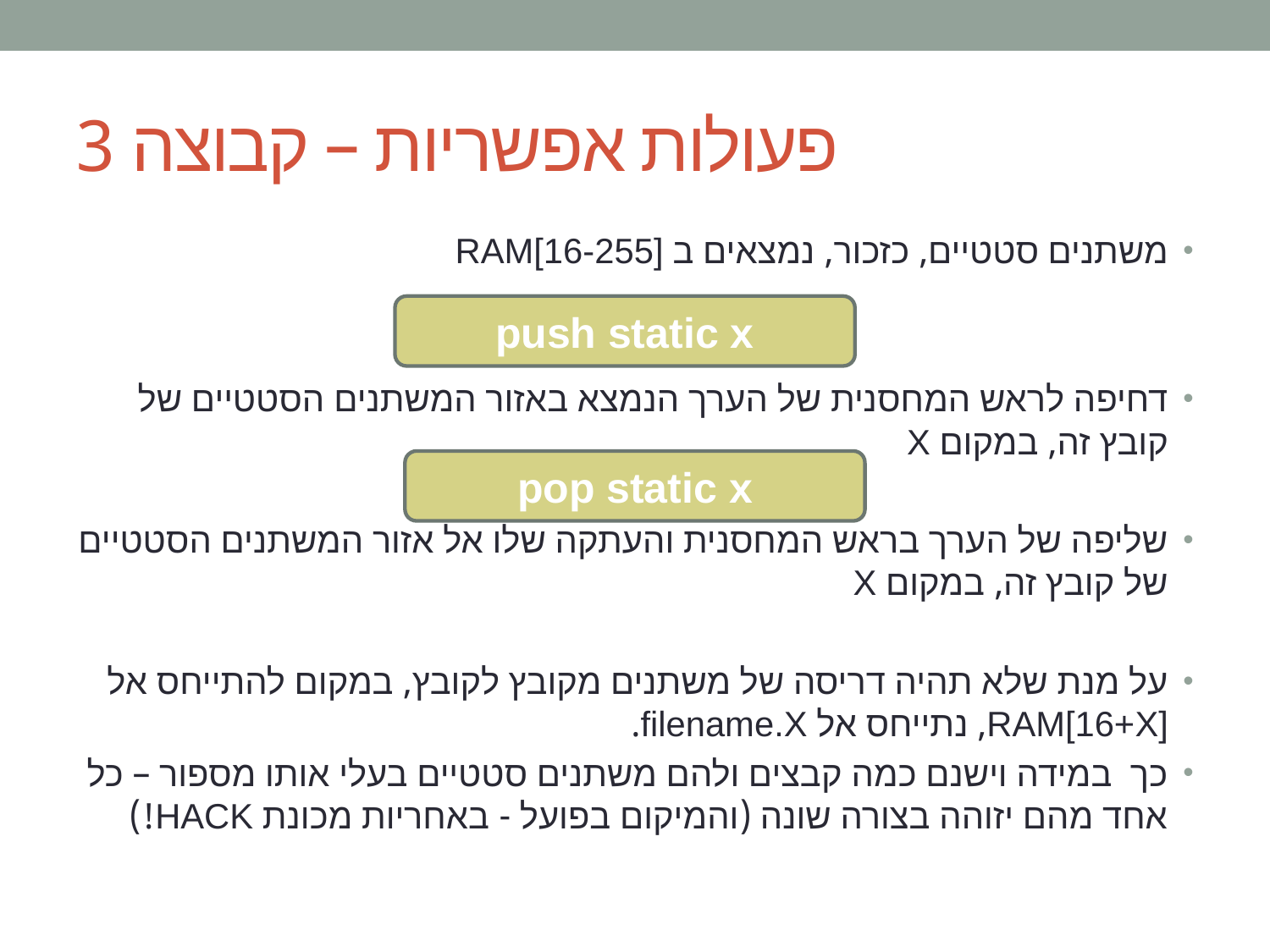

# פעולות אפשריות – קבוצה 3
משתנים סטטיים, כזכור, נמצאים ב RAM[16-255]

דחיפה לראש המחסנית של הערך הנמצא באזור המשתנים הסטטיים של קובץ זה, במקום X

שליפה של הערך בראש המחסנית והעתקה שלו אל אזור המשתנים הסטטיים של קובץ זה, במקום X

על מנת שלא תהיה דריסה של משתנים מקובץ לקובץ, במקום להתייחס אל RAM[16+X], נתייחס אל filename.X.
כך  במידה וישנם כמה קבצים ולהם משתנים סטטיים בעלי אותו מספור – כל אחד מהם יזוהה בצורה שונה (והמיקום בפועל - באחריות מכונת HACK!)

push static x
pop static x